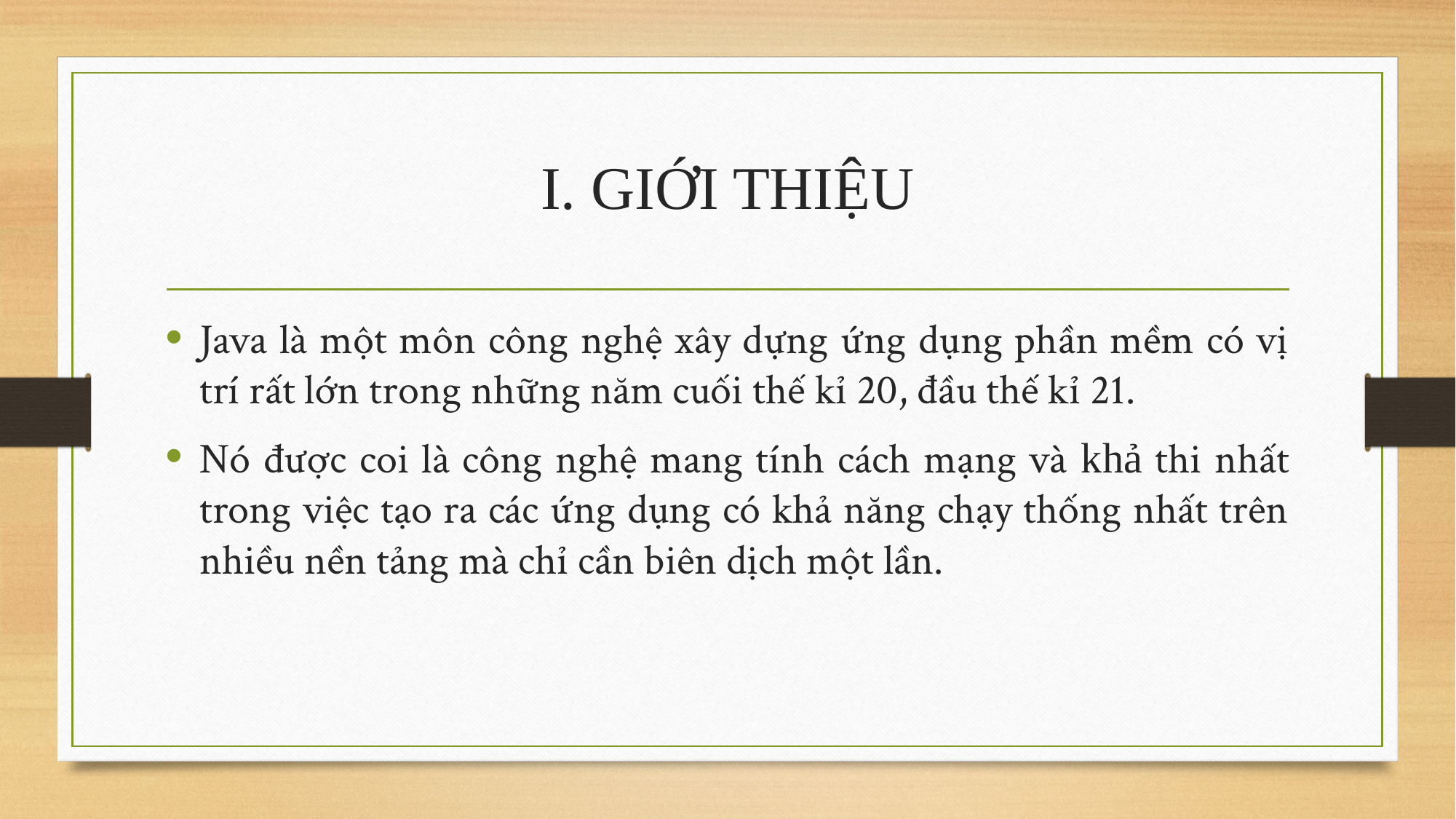

# I. GIỚI THIỆU
Java là một môn công nghệ xây dựng ứng dụng phần mềm có vị trí rất lớn trong những năm cuối thế kỉ 20, đầu thế kỉ 21.
Nó được coi là công nghệ mang tính cách mạng và khả thi nhất trong việc tạo ra các ứng dụng có khả năng chạy thống nhất trên nhiều nền tảng mà chỉ cần biên dịch một lần.